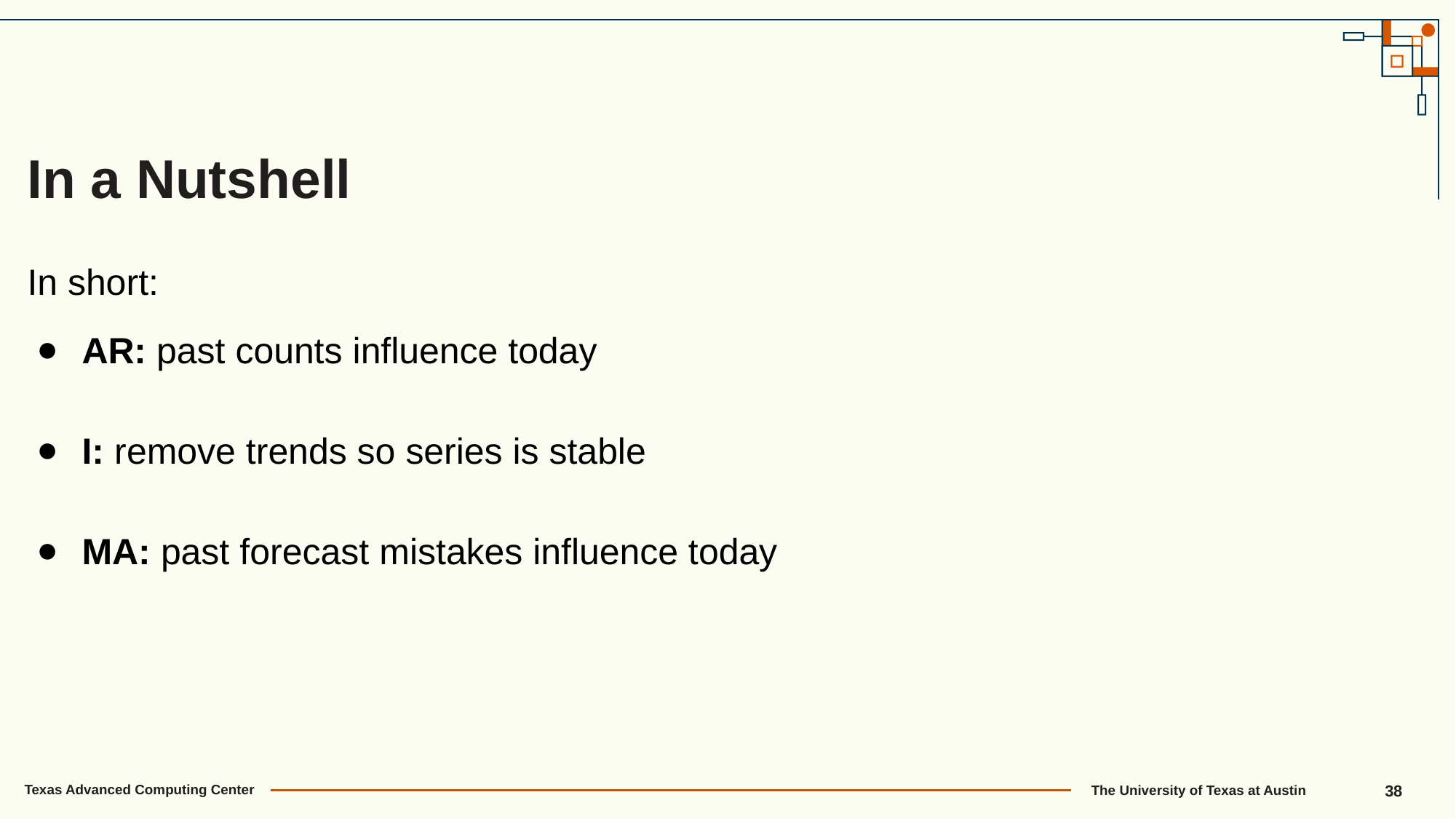

In a Nutshell
In short:
AR: past counts influence today
I: remove trends so series is stable
MA: past forecast mistakes influence today